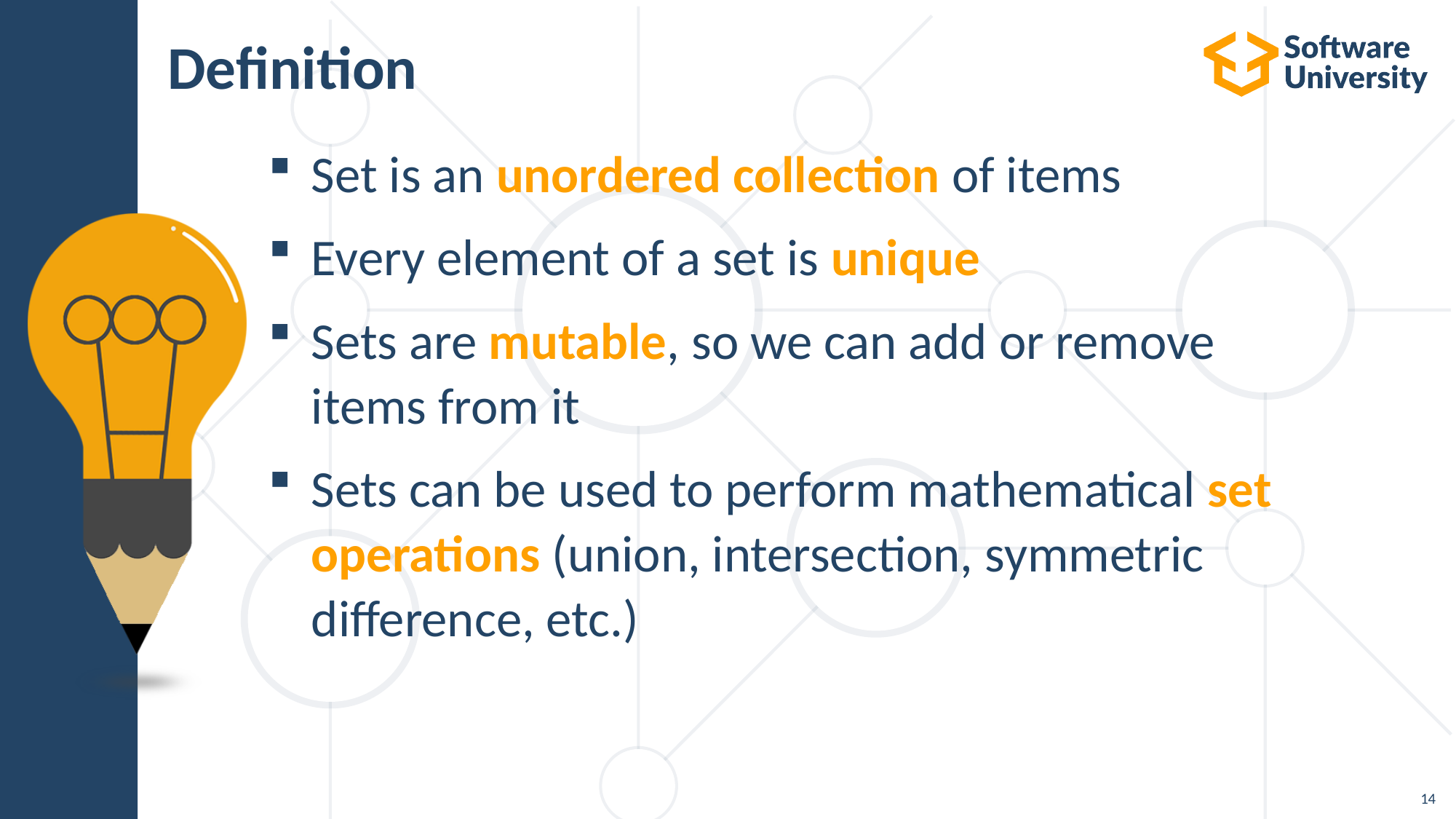

# Definition
Set is an unordered collection of items
Every element of a set is unique
Sets are mutable, so we can add or remove          items from it
Sets can be used to perform mathematical set operations (union, intersection, symmetric difference, etc.)
14